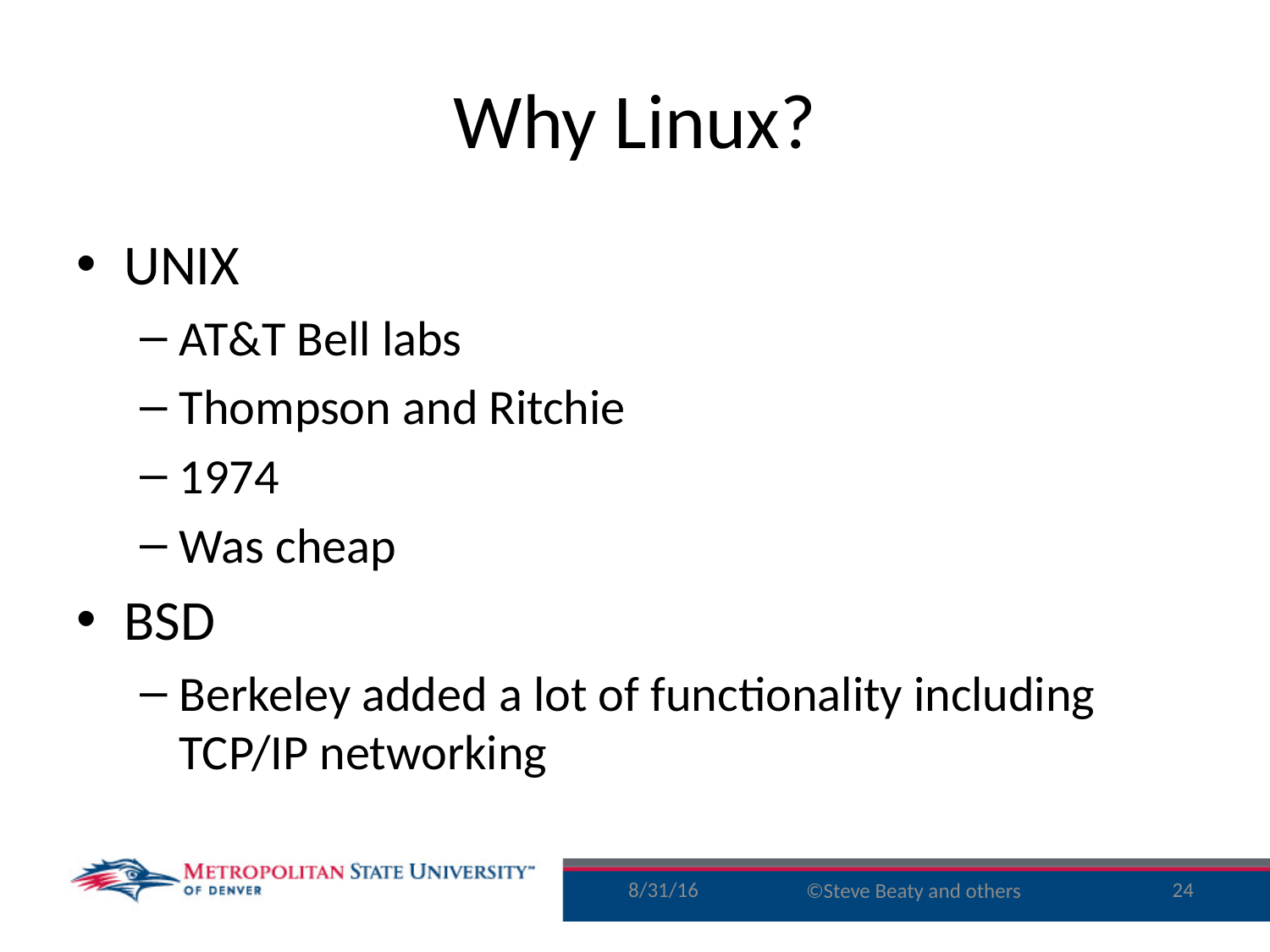

# Why Linux?
UNIX
AT&T Bell labs
Thompson and Ritchie
1974
Was cheap
BSD
Berkeley added a lot of functionality including TCP/IP networking
8/31/16
24
©Steve Beaty and others